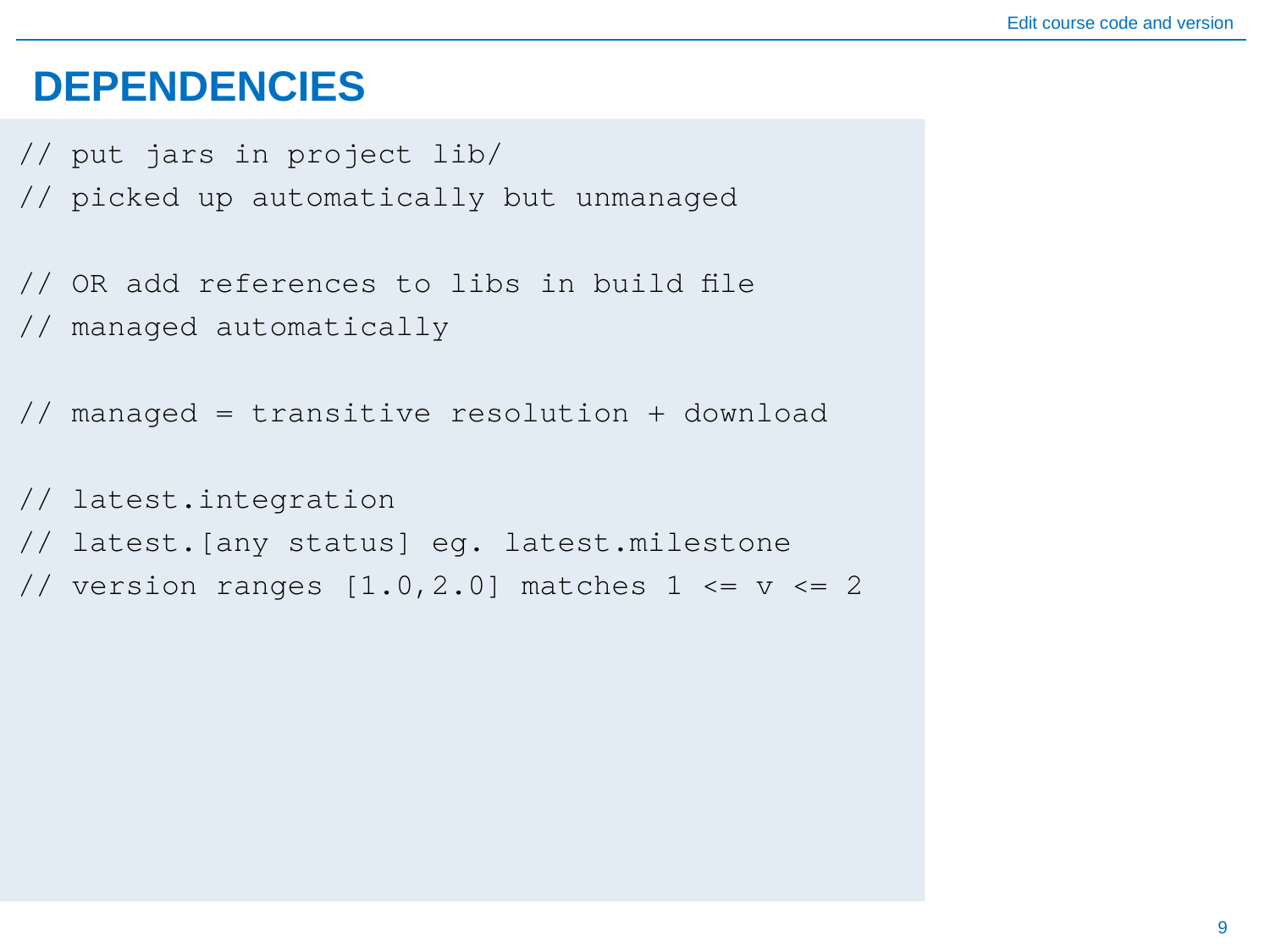

# DEPENDENCIES

// put jars in project lib/
// picked up automatically but unmanaged

// OR add references to libs in build file
// managed automatically
// managed = transitive resolution + download
// latest.integration
// latest.[any status] eg. latest.milestone
// version ranges [1.0,2.0] matches 1 <= v <= 2